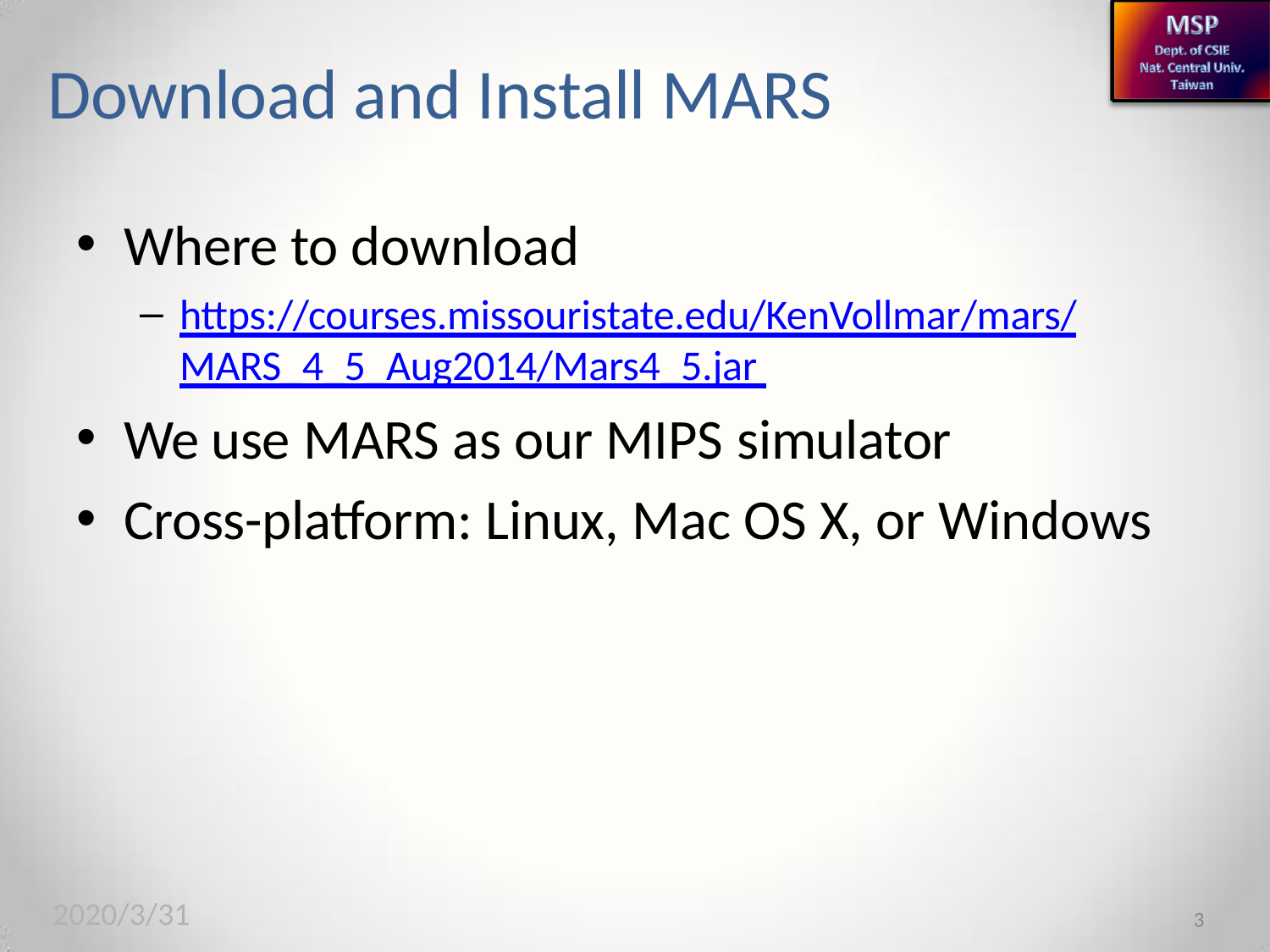

# Download and Install MARS

Where to download
https://courses.missouristate.edu/KenVollmar/mars/MARS_4_5_Aug2014/Mars4_5.jar
We use MARS as our MIPS simulator
Cross-platform: Linux, Mac OS X, or Windows
2020/3/31
3